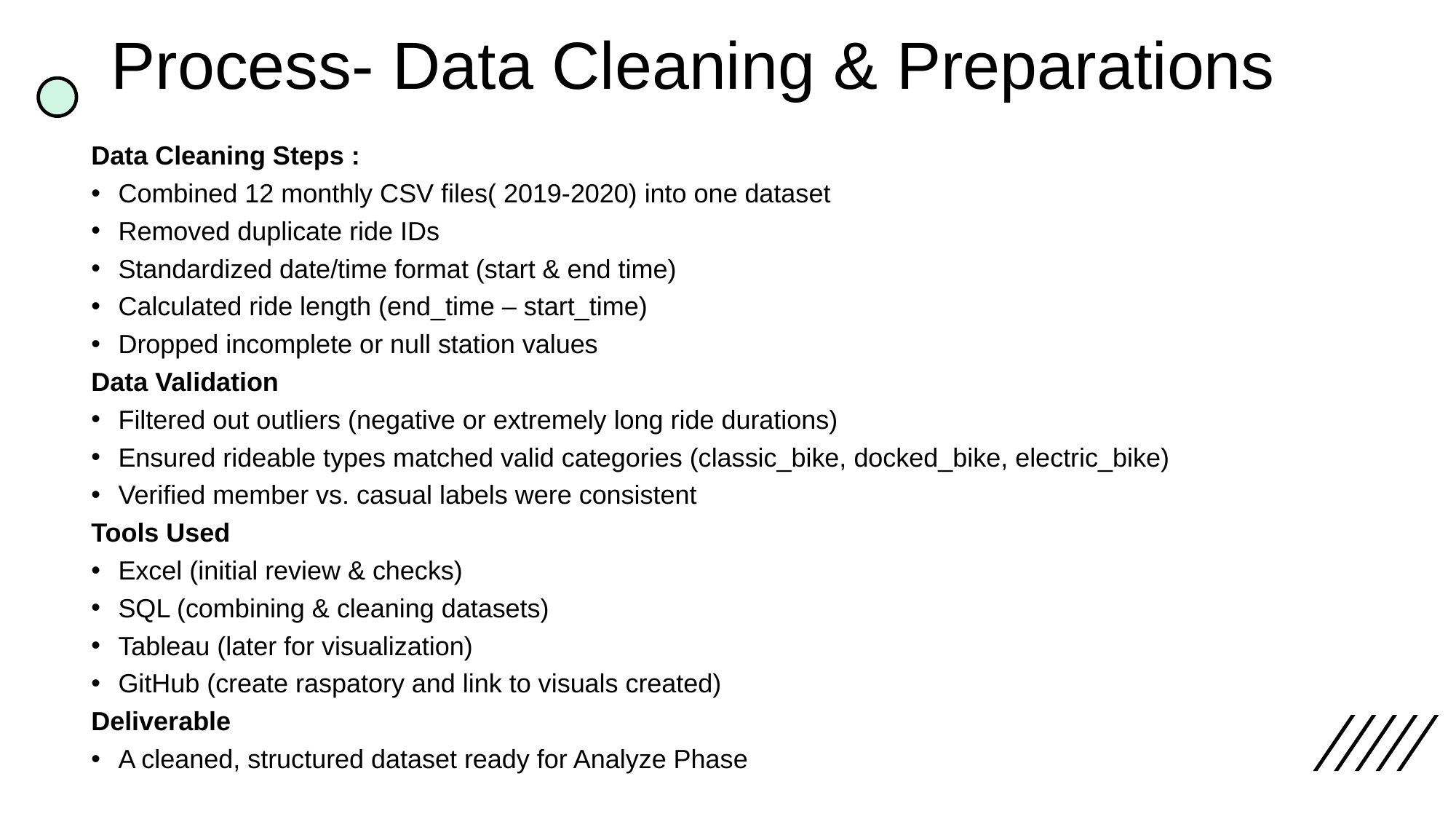

# Process- Data Cleaning & Preparations
Data Cleaning Steps :
Combined 12 monthly CSV files( 2019-2020) into one dataset
Removed duplicate ride IDs
Standardized date/time format (start & end time)
Calculated ride length (end_time – start_time)
Dropped incomplete or null station values
Data Validation
Filtered out outliers (negative or extremely long ride durations)
Ensured rideable types matched valid categories (classic_bike, docked_bike, electric_bike)
Verified member vs. casual labels were consistent
Tools Used
Excel (initial review & checks)
SQL (combining & cleaning datasets)
Tableau (later for visualization)
GitHub (create raspatory and link to visuals created)
Deliverable
A cleaned, structured dataset ready for Analyze Phase